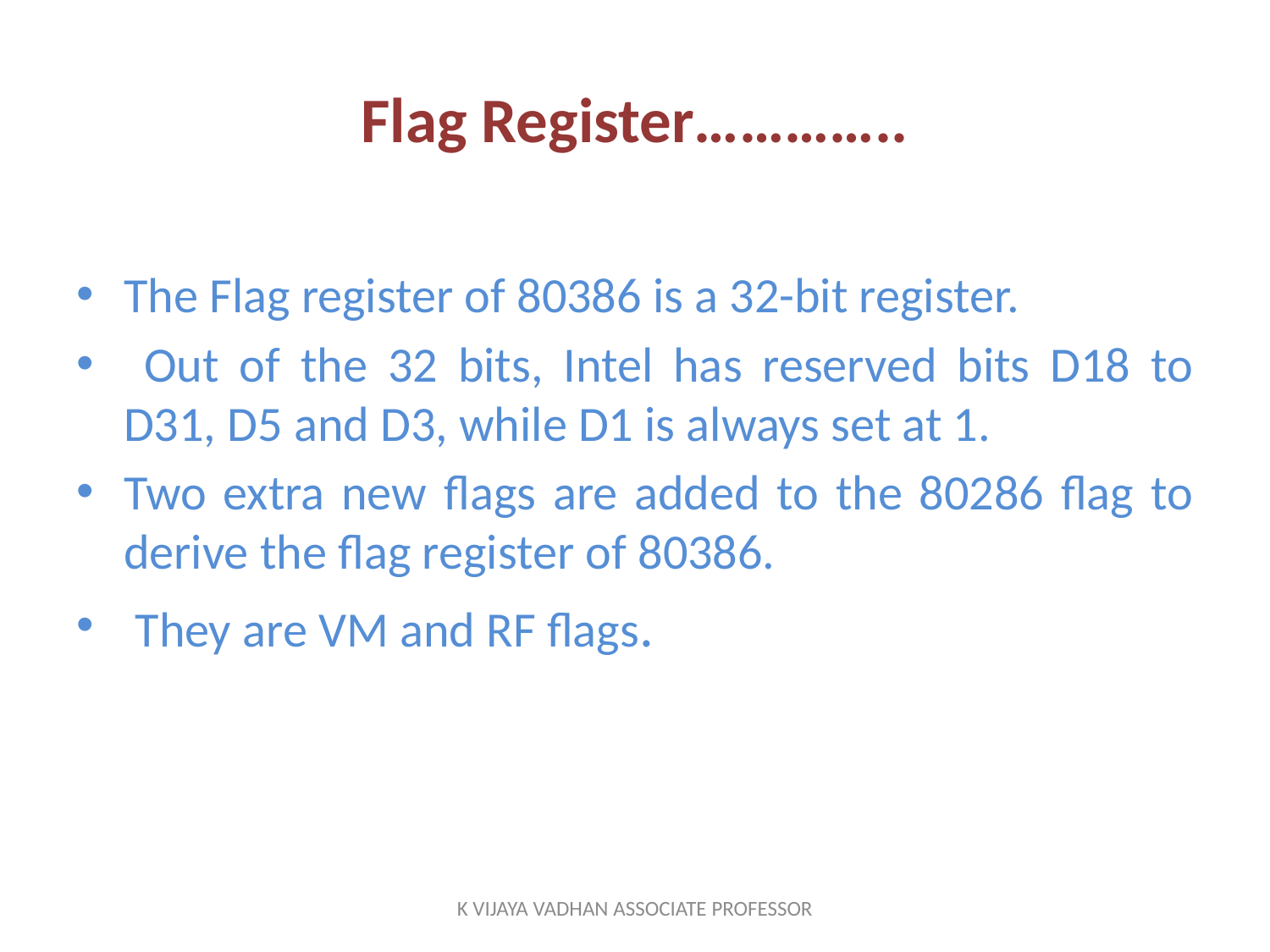

# Flag Register…………..

The Flag register of 80386 is a 32-bit register.
 Out of the 32 bits, Intel has reserved bits D18 to D31, D5 and D3, while D1 is always set at 1.
Two extra new flags are added to the 80286 flag to derive the flag register of 80386.
 They are VM and RF flags.

K VIJAYA VADHAN ASSOCIATE PROFESSOR